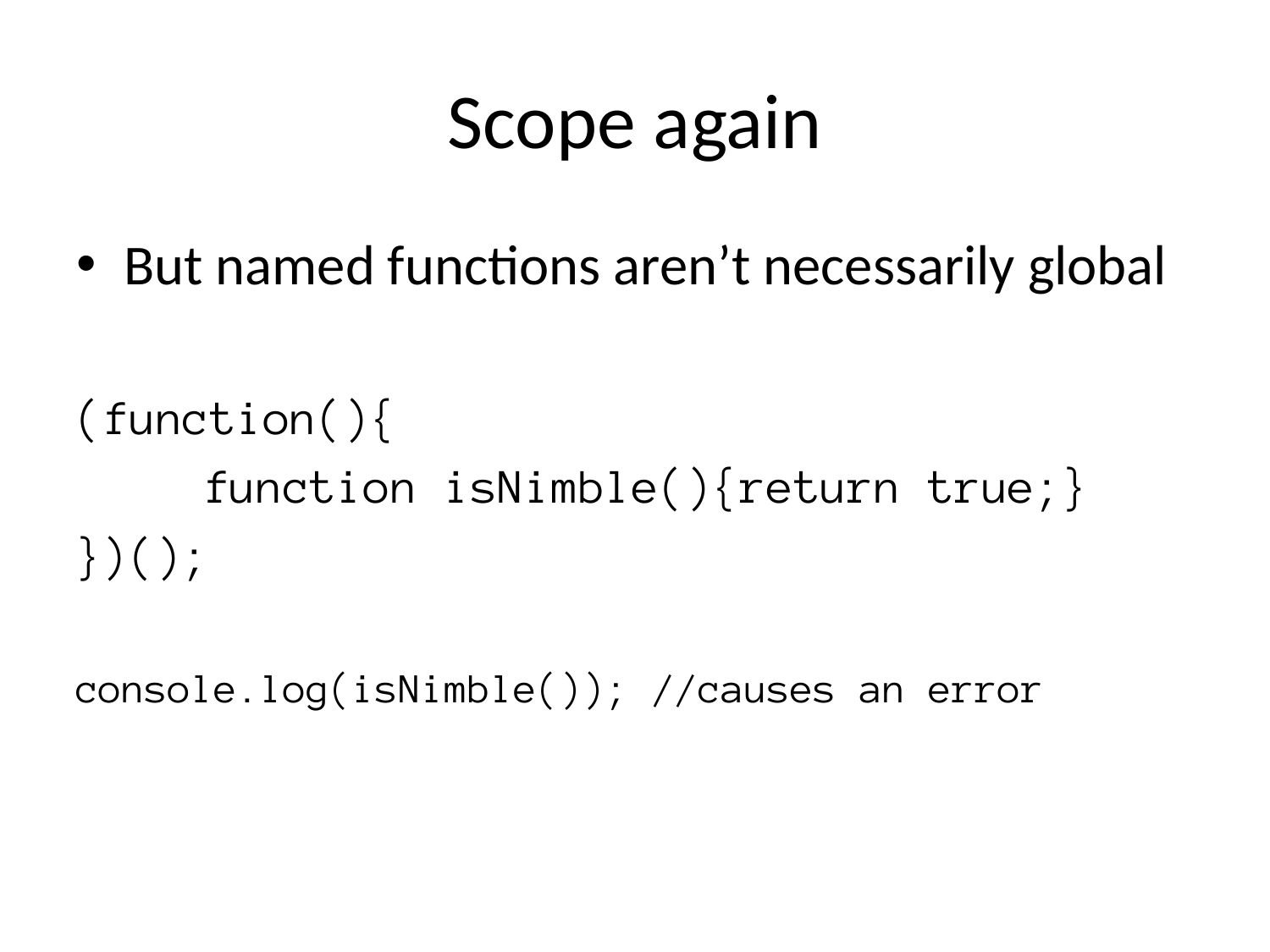

# Scope again
But named functions aren’t necessarily global

(function(){
	function isNimble(){return true;}
})();

console.log(isNimble()); //causes an error